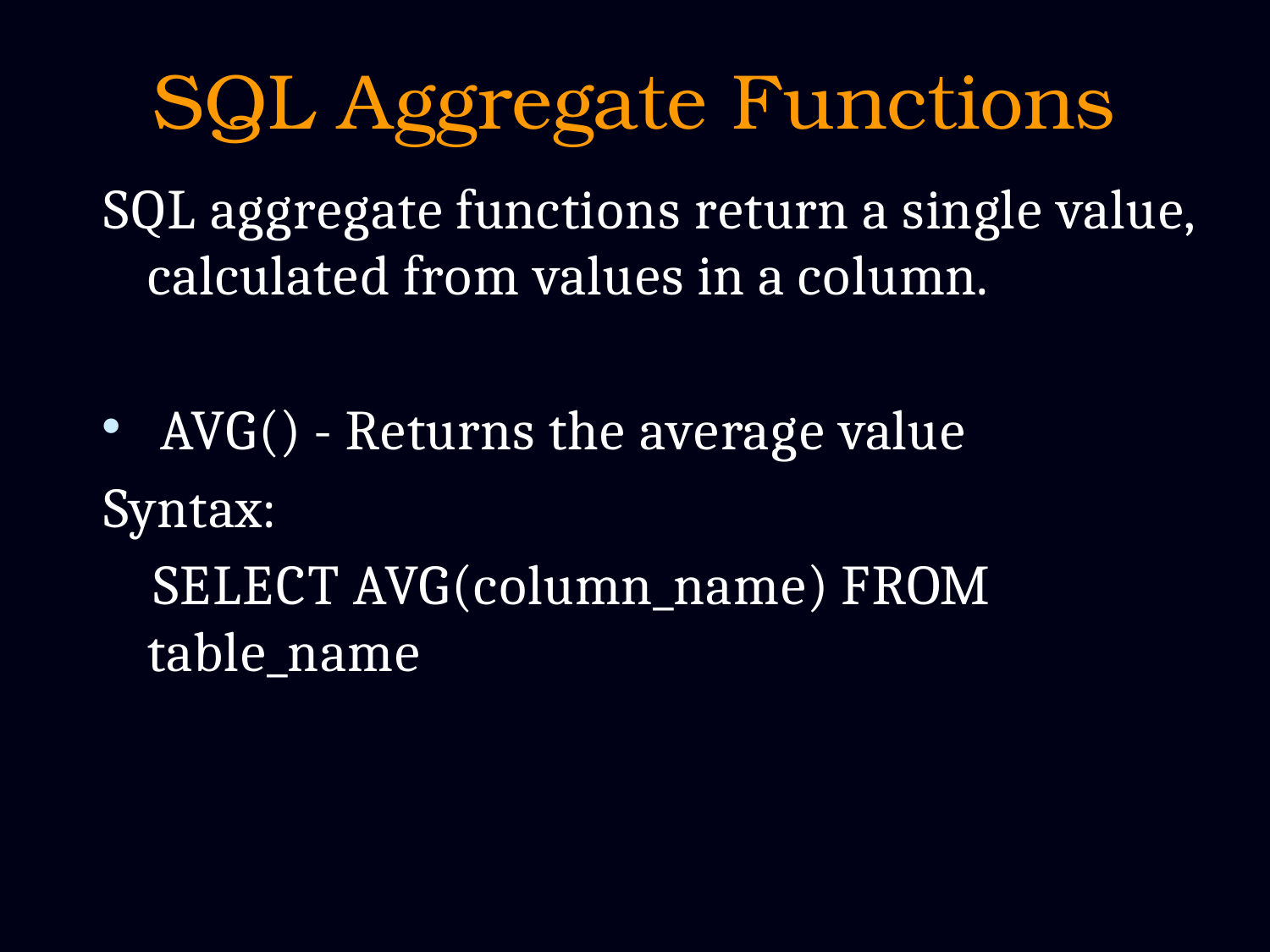

# SQL Aggregate Functions
SQL aggregate functions return a single value, calculated from values in a column.

 AVG() - Returns the average value
Syntax:
    SELECT AVG(column_name) FROM table_name